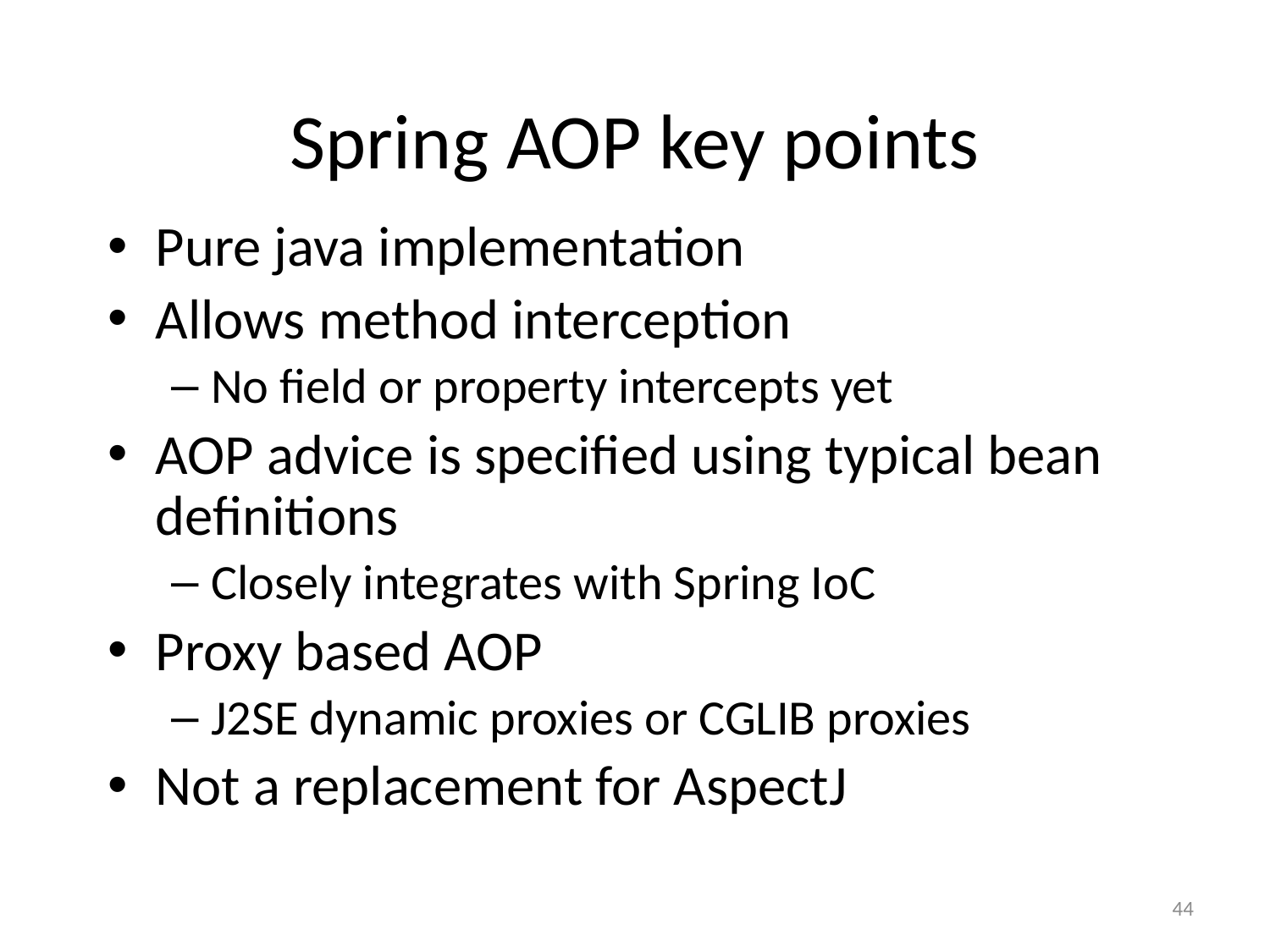

# Spring AOP key points
Pure java implementation
Allows method interception
No field or property intercepts yet
AOP advice is specified using typical bean definitions
Closely integrates with Spring IoC
Proxy based AOP
J2SE dynamic proxies or CGLIB proxies
Not a replacement for AspectJ
44